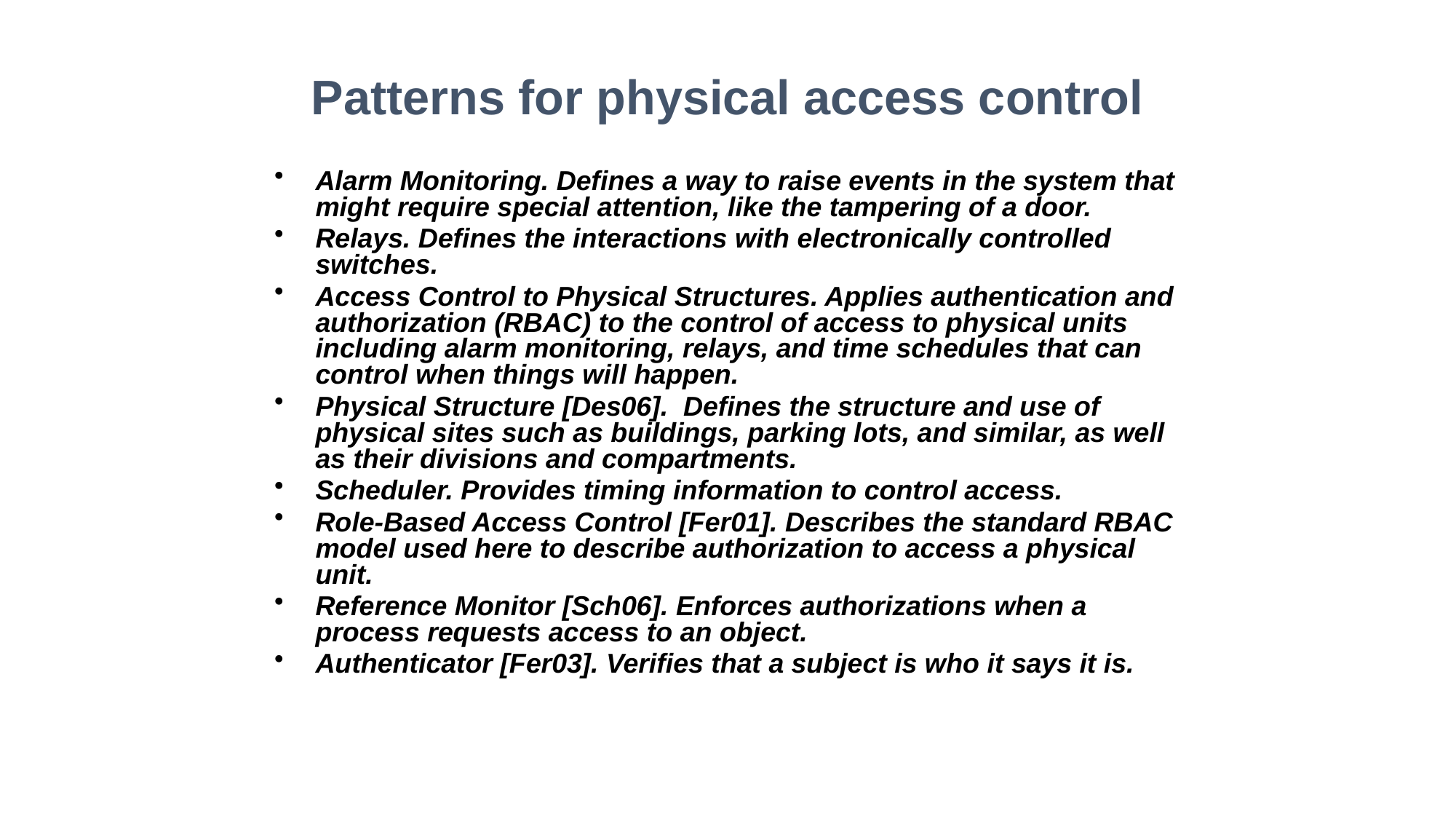

Patterns for physical access control
Alarm Monitoring. Defines a way to raise events in the system that might require special attention, like the tampering of a door.
Relays. Defines the interactions with electronically controlled switches.
Access Control to Physical Structures. Applies authentication and authorization (RBAC) to the control of access to physical units including alarm monitoring, relays, and time schedules that can control when things will happen.
Physical Structure [Des06].  Defines the structure and use of physical sites such as buildings, parking lots, and similar, as well as their divisions and compartments.
Scheduler. Provides timing information to control access.
Role-Based Access Control [Fer01]. Describes the standard RBAC model used here to describe authorization to access a physical unit.
Reference Monitor [Sch06]. Enforces authorizations when a process requests access to an object.
Authenticator [Fer03]. Verifies that a subject is who it says it is.